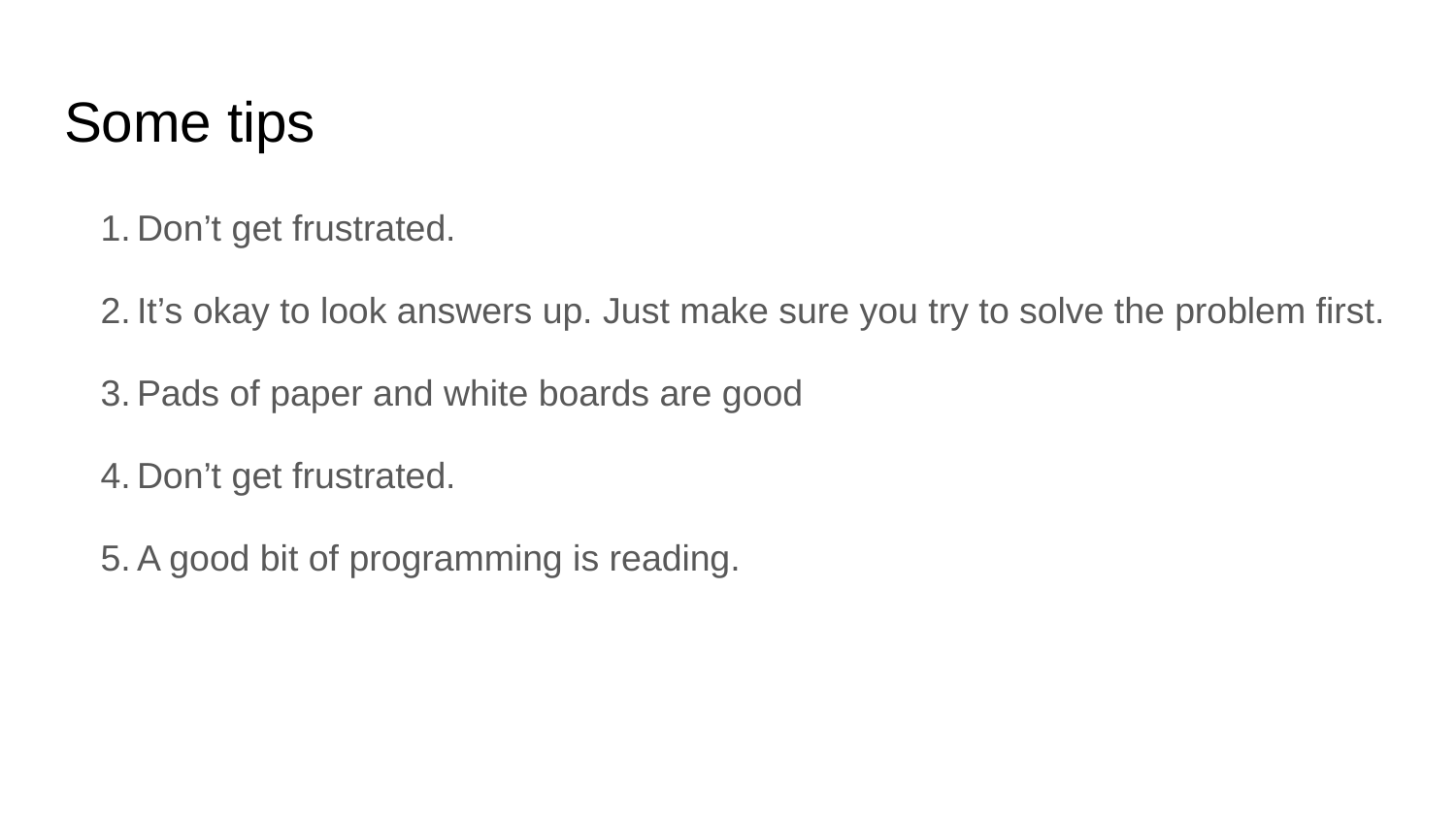

# Some tips
Don’t get frustrated.
It’s okay to look answers up. Just make sure you try to solve the problem first.
Pads of paper and white boards are good
Don’t get frustrated.
A good bit of programming is reading.